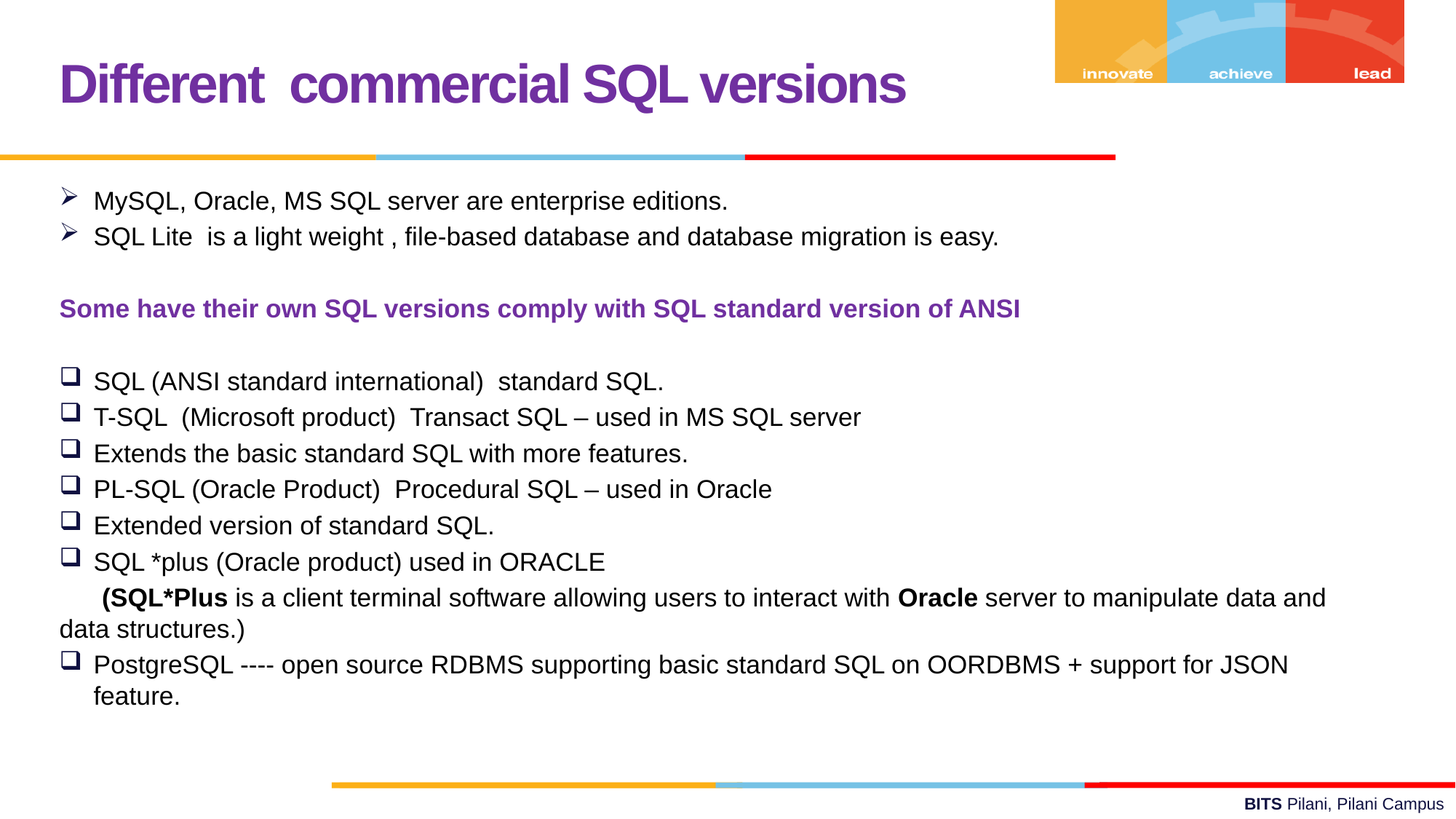

Different  commercial SQL versions
MySQL, Oracle, MS SQL server are enterprise editions.
SQL Lite  is a light weight , file-based database and database migration is easy.

Some have their own SQL versions comply with SQL standard version of ANSI

SQL (ANSI standard international)  standard SQL.
T-SQL  (Microsoft product)  Transact SQL – used in MS SQL server
Extends the basic standard SQL with more features.
PL-SQL (Oracle Product)  Procedural SQL – used in Oracle
Extended version of standard SQL.
SQL *plus (Oracle product) used in ORACLE
      (SQL*Plus is a client terminal software allowing users to interact with Oracle server to manipulate data and data structures.)
PostgreSQL ---- open source RDBMS supporting basic standard SQL on OORDBMS + support for JSON feature.